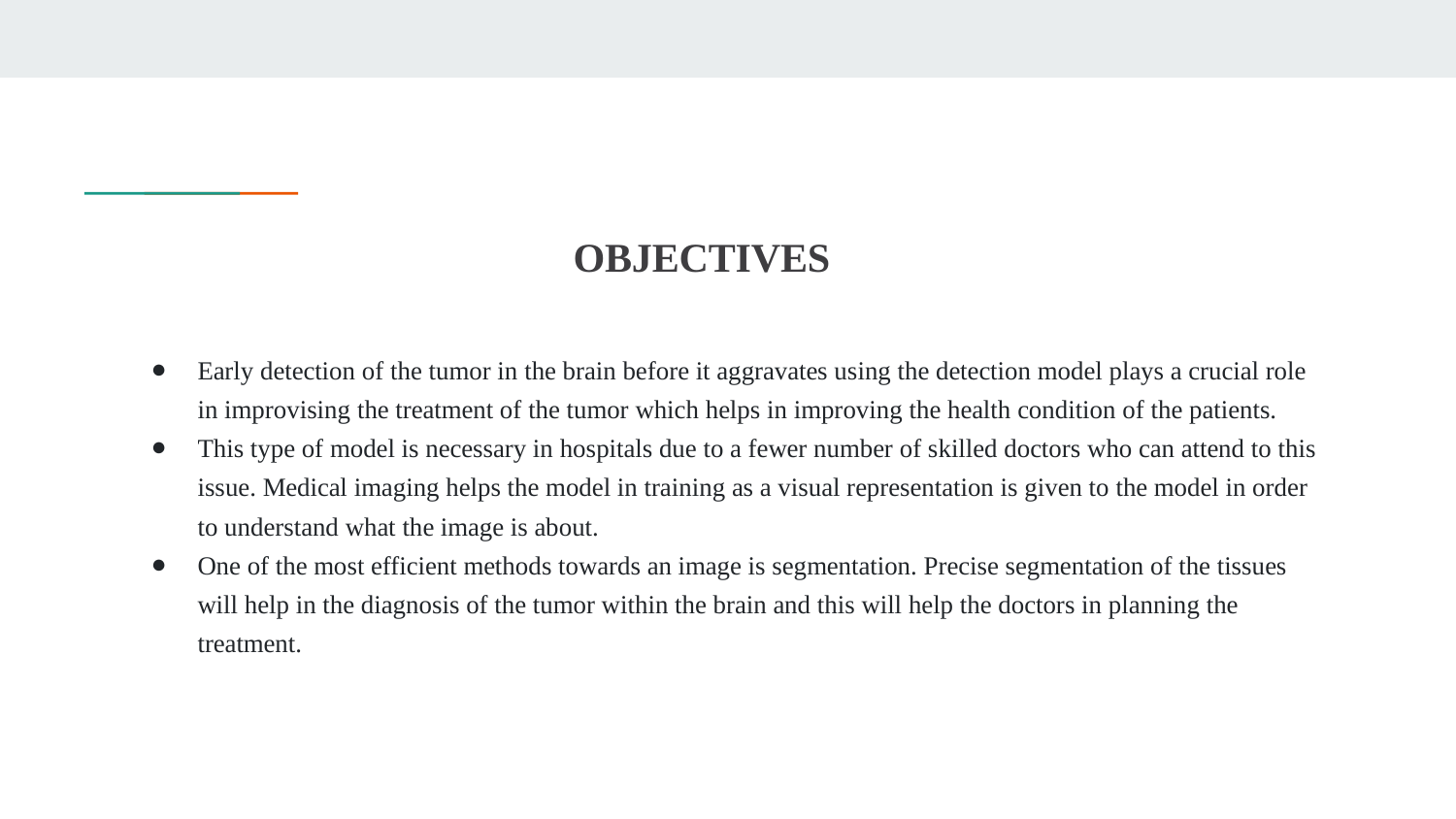

# OBJECTIVES
Early detection of the tumor in the brain before it aggravates using the detection model plays a crucial role in improvising the treatment of the tumor which helps in improving the health condition of the patients.
This type of model is necessary in hospitals due to a fewer number of skilled doctors who can attend to this issue. Medical imaging helps the model in training as a visual representation is given to the model in order to understand what the image is about.
One of the most efficient methods towards an image is segmentation. Precise segmentation of the tissues will help in the diagnosis of the tumor within the brain and this will help the doctors in planning the treatment.